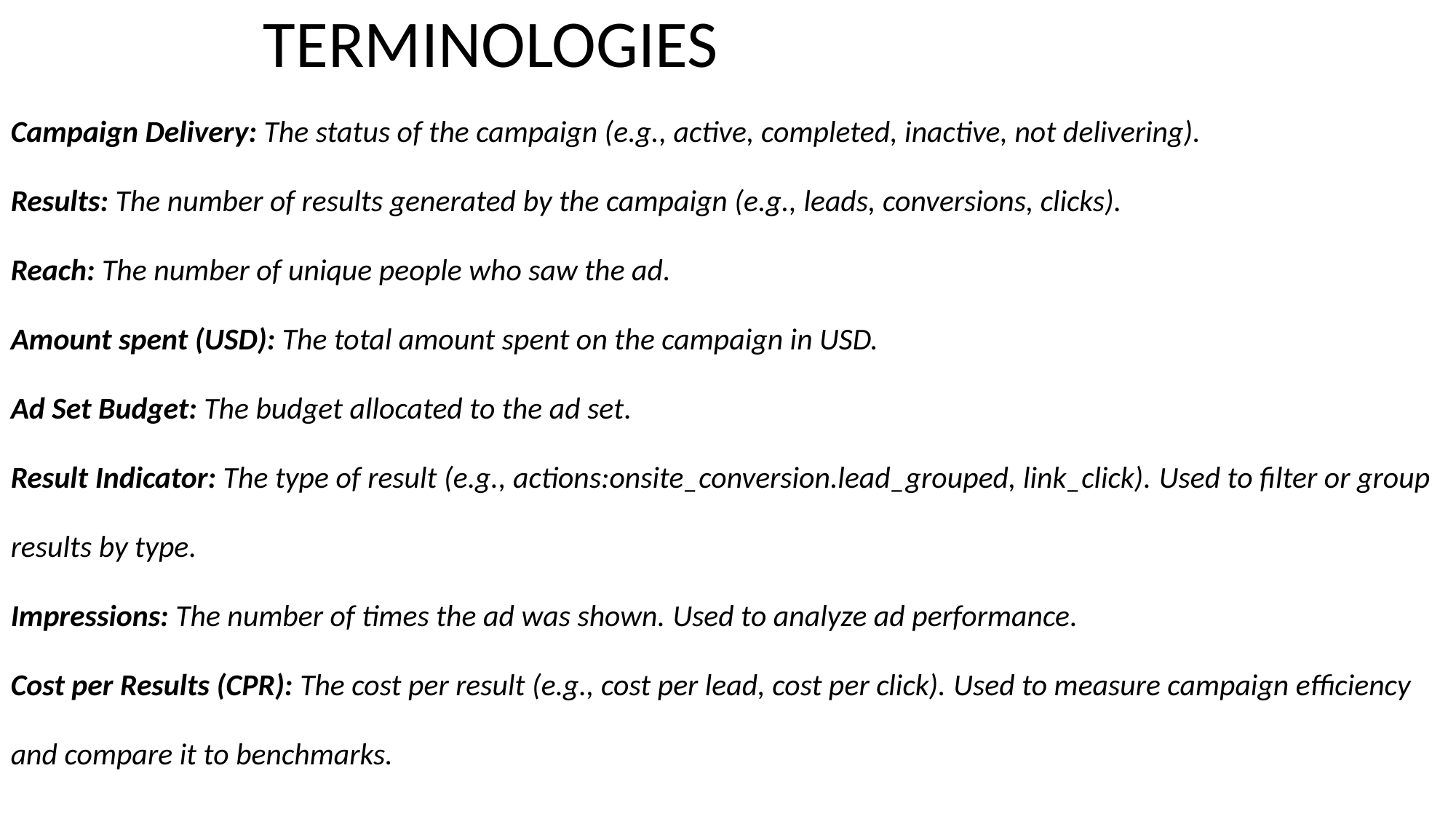

# TERMINOLOGIES
Campaign Delivery: The status of the campaign (e.g., active, completed, inactive, not delivering).
Results: The number of results generated by the campaign (e.g., leads, conversions, clicks).
Reach: The number of unique people who saw the ad.
Amount spent (USD): The total amount spent on the campaign in USD.
Ad Set Budget: The budget allocated to the ad set.
Result Indicator: The type of result (e.g., actions:onsite_conversion.lead_grouped, link_click). Used to filter or group results by type.
Impressions: The number of times the ad was shown. Used to analyze ad performance.
Cost per Results (CPR): The cost per result (e.g., cost per lead, cost per click). Used to measure campaign efficiency and compare it to benchmarks.